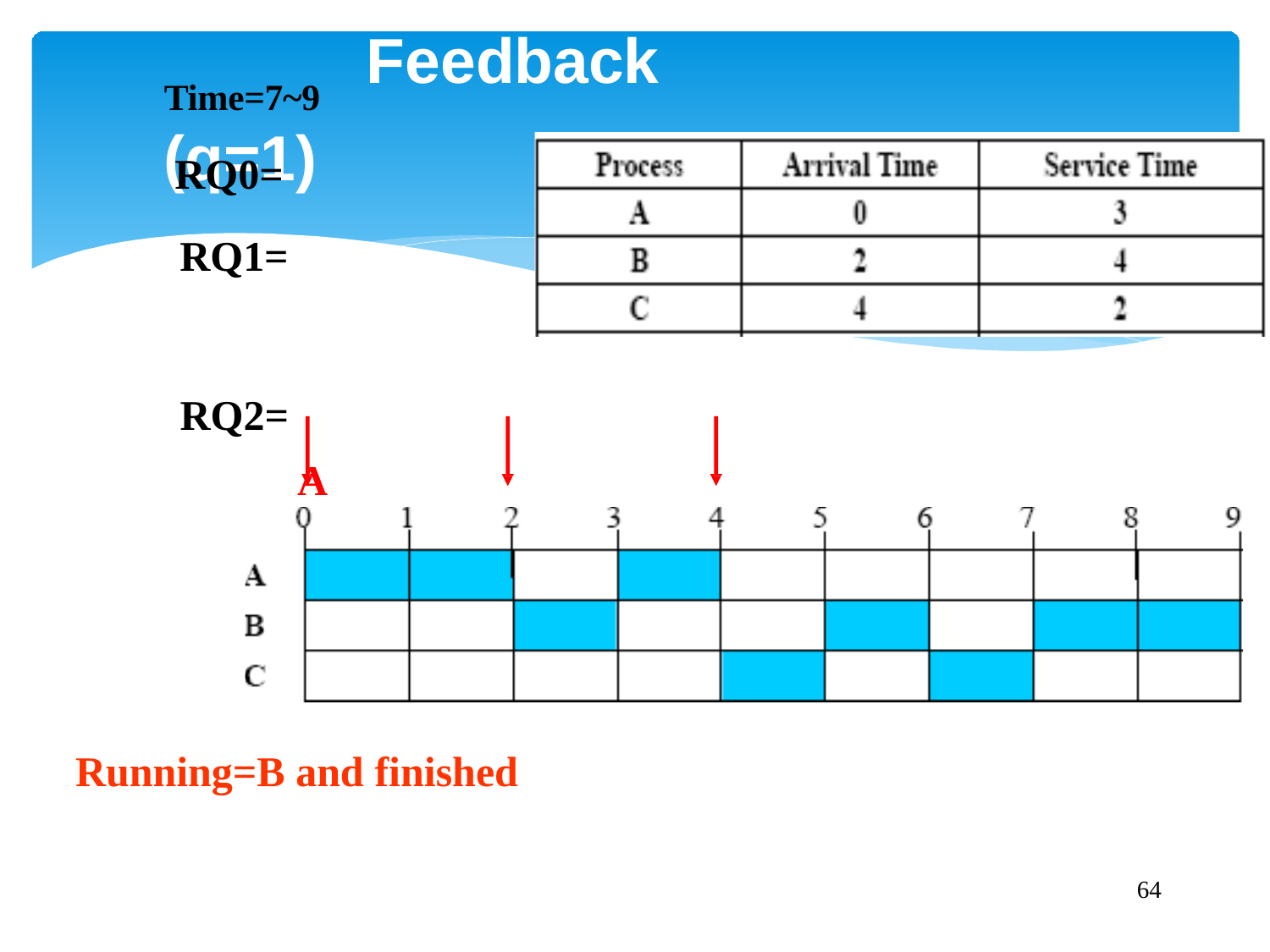

# Time=7~9	Feedback (q=1)

RQ0=
RQ1=  RQ2=
A	B	C

Running=B and finished
64